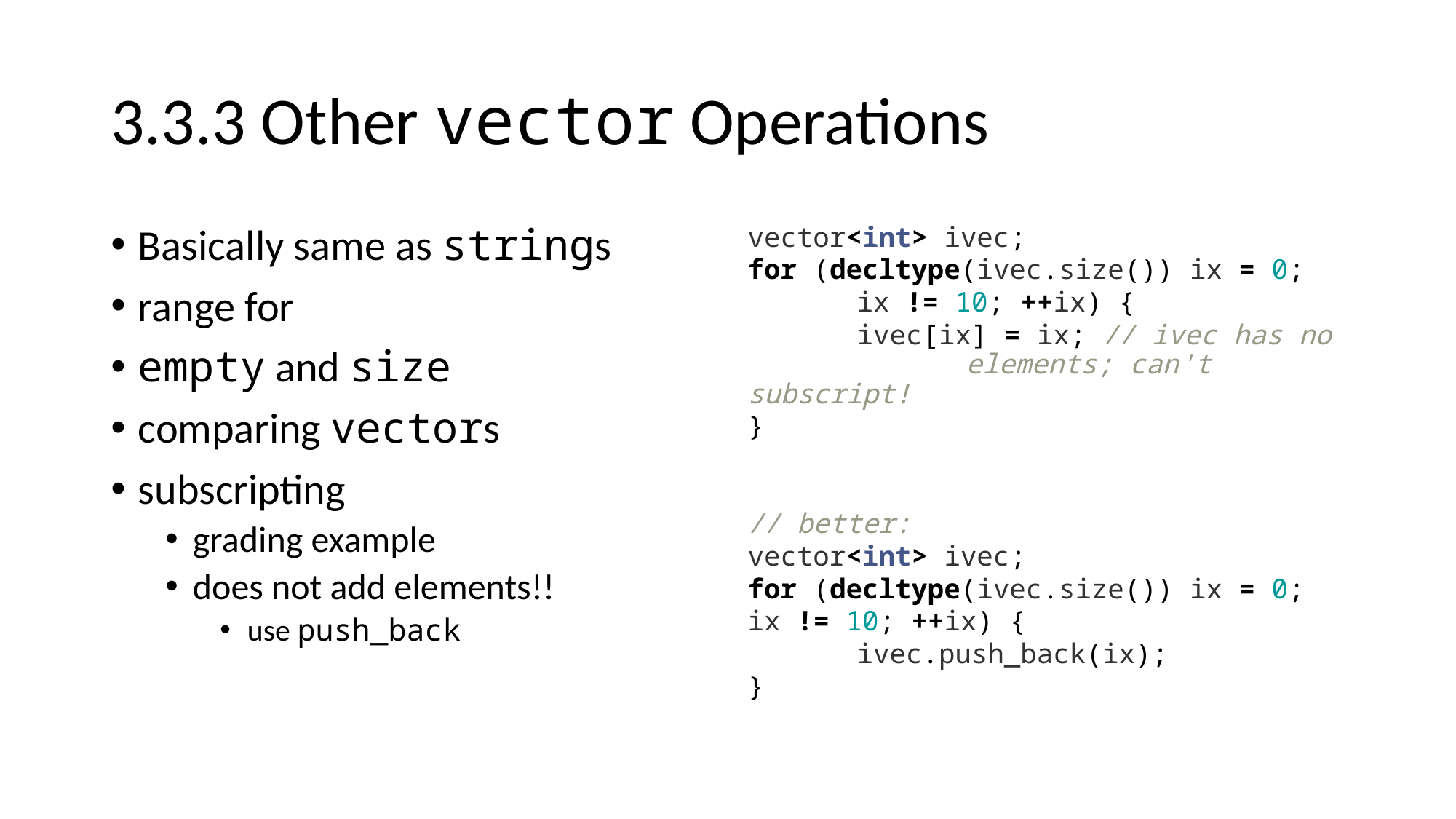

# 3.3.3 Other vector Operations
Basically same as strings
range for
empty and size
comparing vectors
subscripting
grading example
does not add elements!!
use push_back
vector<int> ivec;
for (decltype(ivec.size()) ix = 0;
	ix != 10; ++ix) {
	ivec[ix] = ix; // ivec has no 		elements; can't subscript!
}

// better:
vector<int> ivec;
for (decltype(ivec.size()) ix = 0;
ix != 10; ++ix) {
	ivec.push_back(ix);
}